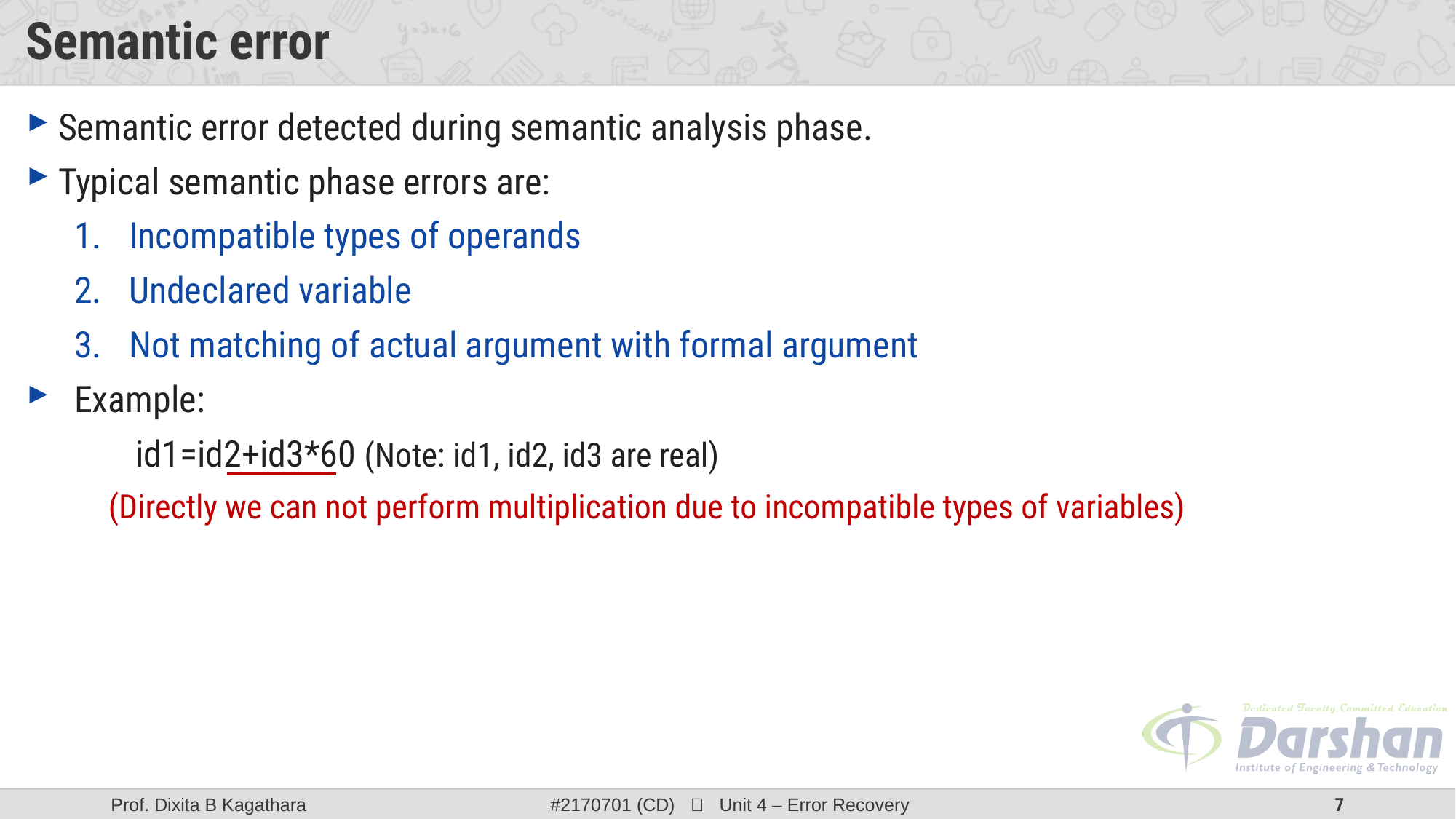

# Semantic error
Semantic error detected during semantic analysis phase.
Typical semantic phase errors are:
Incompatible types of operands
Undeclared variable
Not matching of actual argument with formal argument
Example:
	id1=id2+id3*60 (Note: id1, id2, id3 are real)
(Directly we can not perform multiplication due to incompatible types of variables)